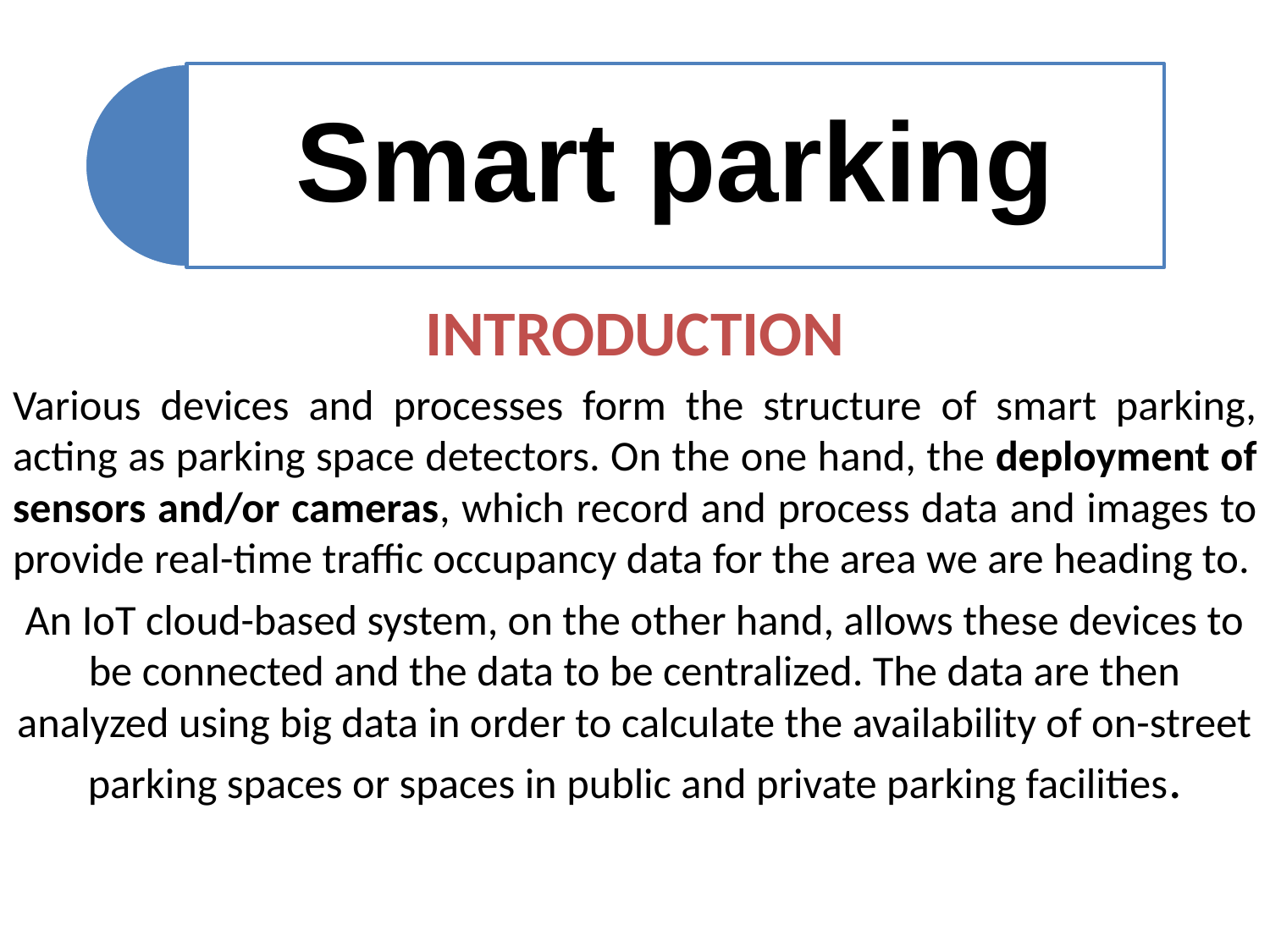

Smart parking
INTRODUCTION
Various devices and processes form the structure of smart parking, acting as parking space detectors. On the one hand, the deployment of sensors and/or cameras, which record and process data and images to provide real-time traffic occupancy data for the area we are heading to.
An IoT cloud-based system, on the other hand, allows these devices to be connected and the data to be centralized. The data are then analyzed using big data in order to calculate the availability of on-street parking spaces or spaces in public and private parking facilities.